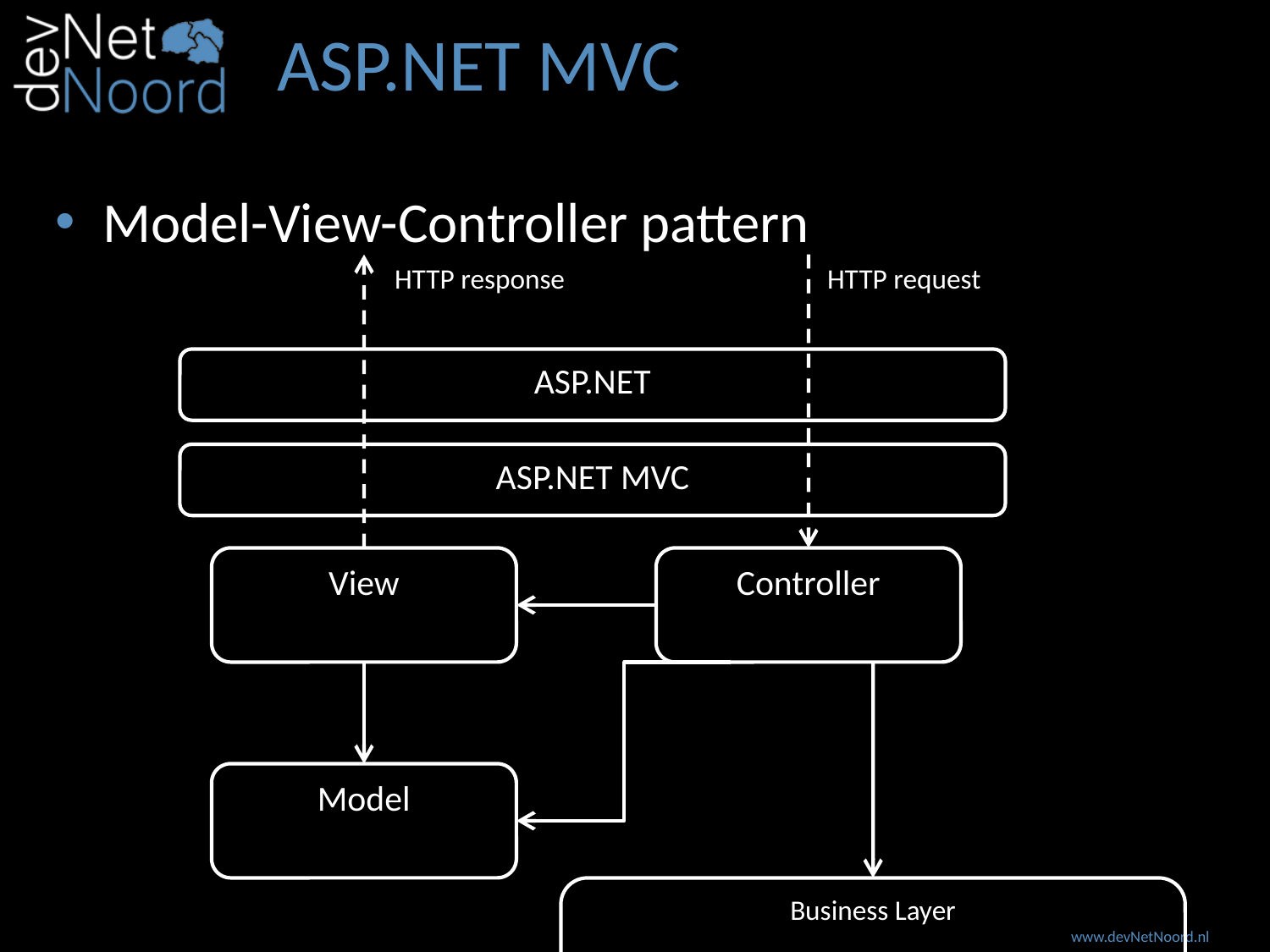

# ASP.NET MVC
Model-View-Controller pattern
HTTP request
HTTP response
ASP.NET
ASP.NET MVC
View
Controller
Model
Business Layer